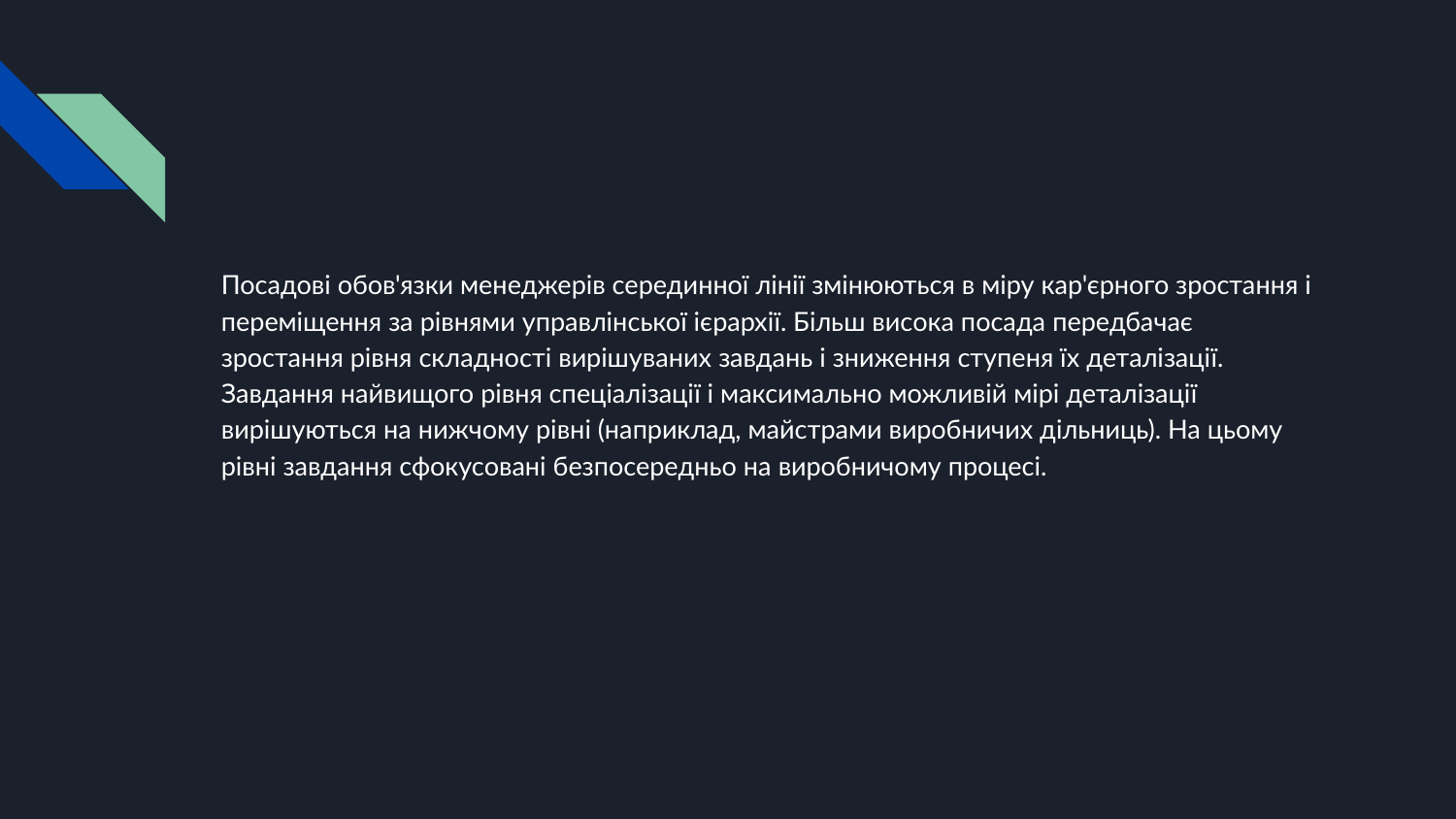

#
Посадові обов'язки менеджерів серединної лінії змінюються в міру кар'єрного зростання і переміщення за рівнями управлінської ієрархії. Більш висока посада передбачає зростання рівня складності вирішуваних завдань і зниження ступеня їх деталізації. Завдання найвищого рівня спеціалізації і максимально можливій мірі деталізації вирішуються на нижчому рівні (наприклад, майстрами виробничих дільниць). На цьому рівні завдання сфокусовані безпосередньо на виробничому процесі.